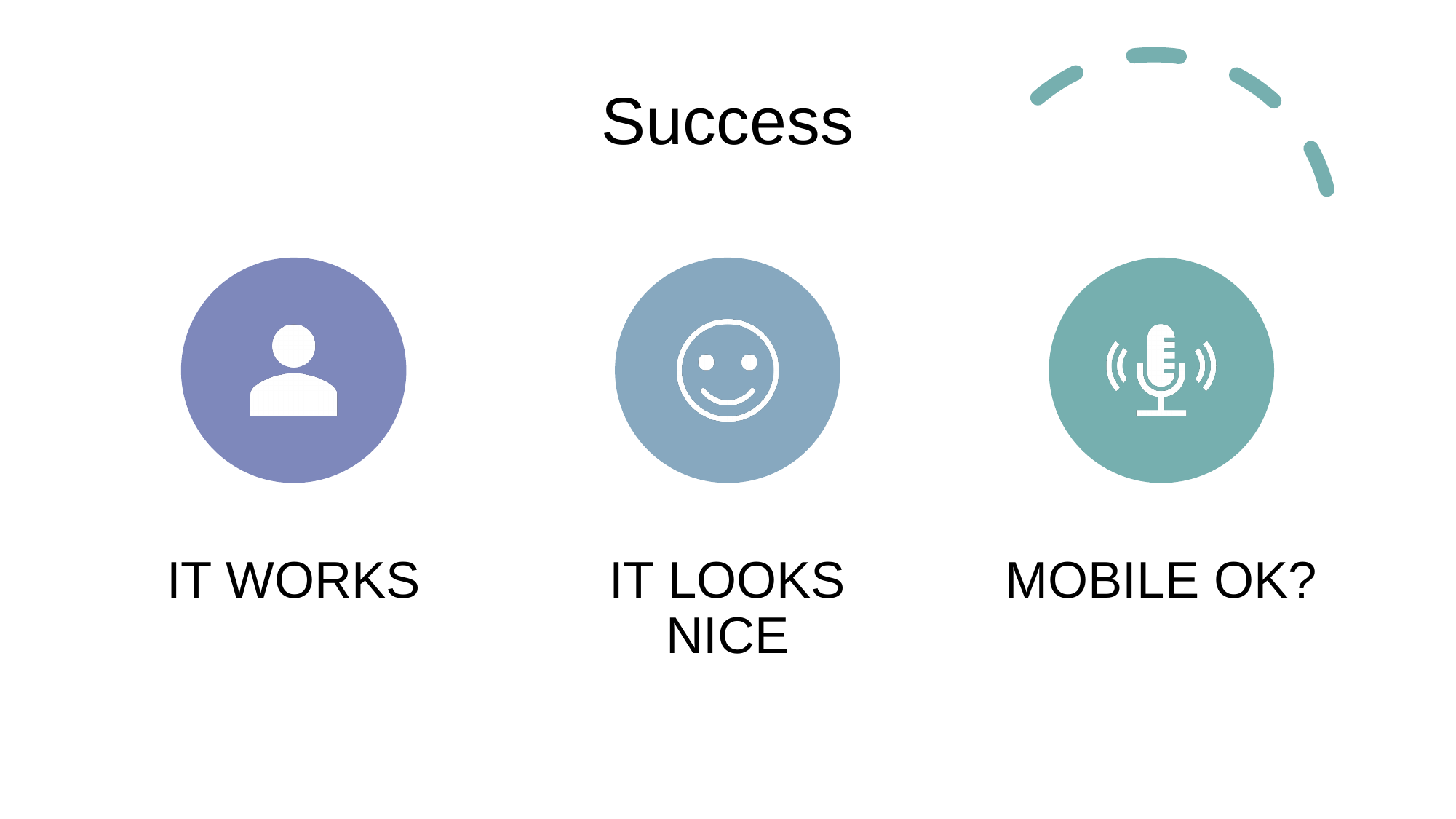

# Success

It works
It looks nice
Mobile ok?